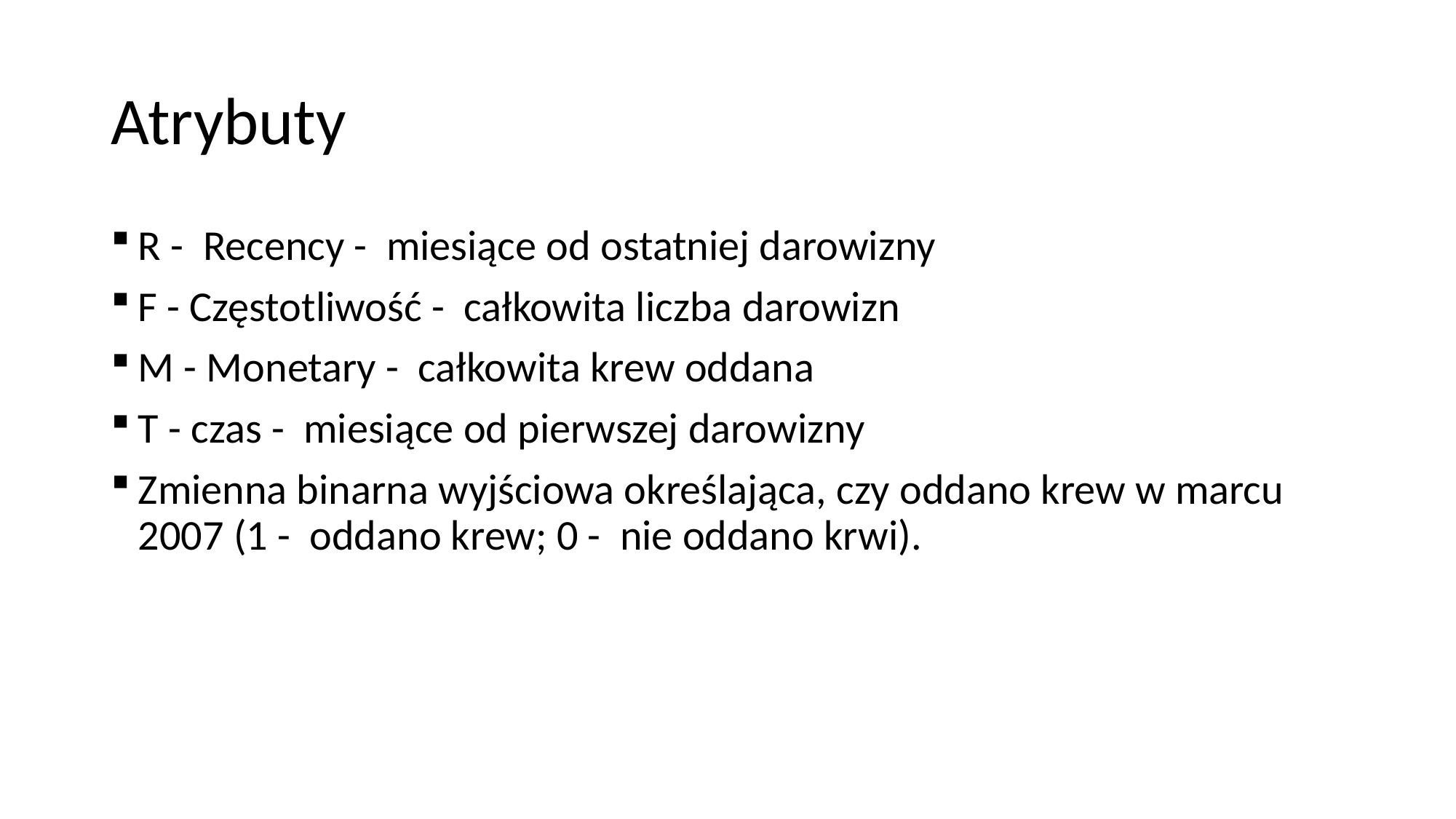

# Atrybuty
R -  Recency -  miesiące od ostatniej darowizny
F - Częstotliwość -  całkowita liczba darowizn
M - Monetary -  całkowita krew oddana
T - czas -  miesiące od pierwszej darowizny
Zmienna binarna wyjściowa określająca, czy oddano krew w marcu 2007 (1 -  oddano krew; 0 -  nie oddano krwi).